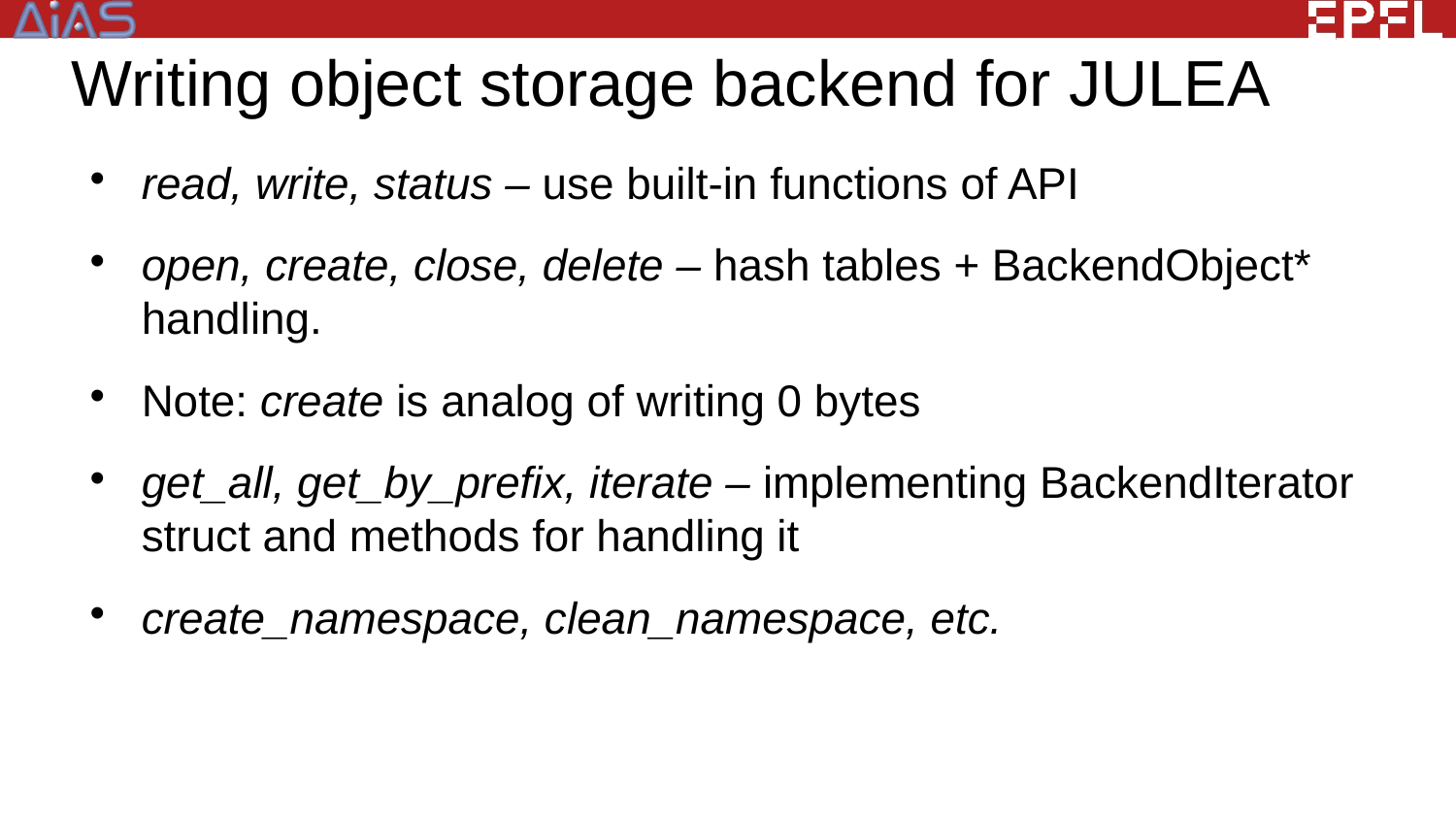

# Writing object storage backend for JULEA
read, write, status – use built-in functions of API
open, create, close, delete – hash tables + BackendObject* handling.
Note: create is analog of writing 0 bytes
get_all, get_by_prefix, iterate – implementing BackendIterator struct and methods for handling it
create_namespace, clean_namespace, etc.